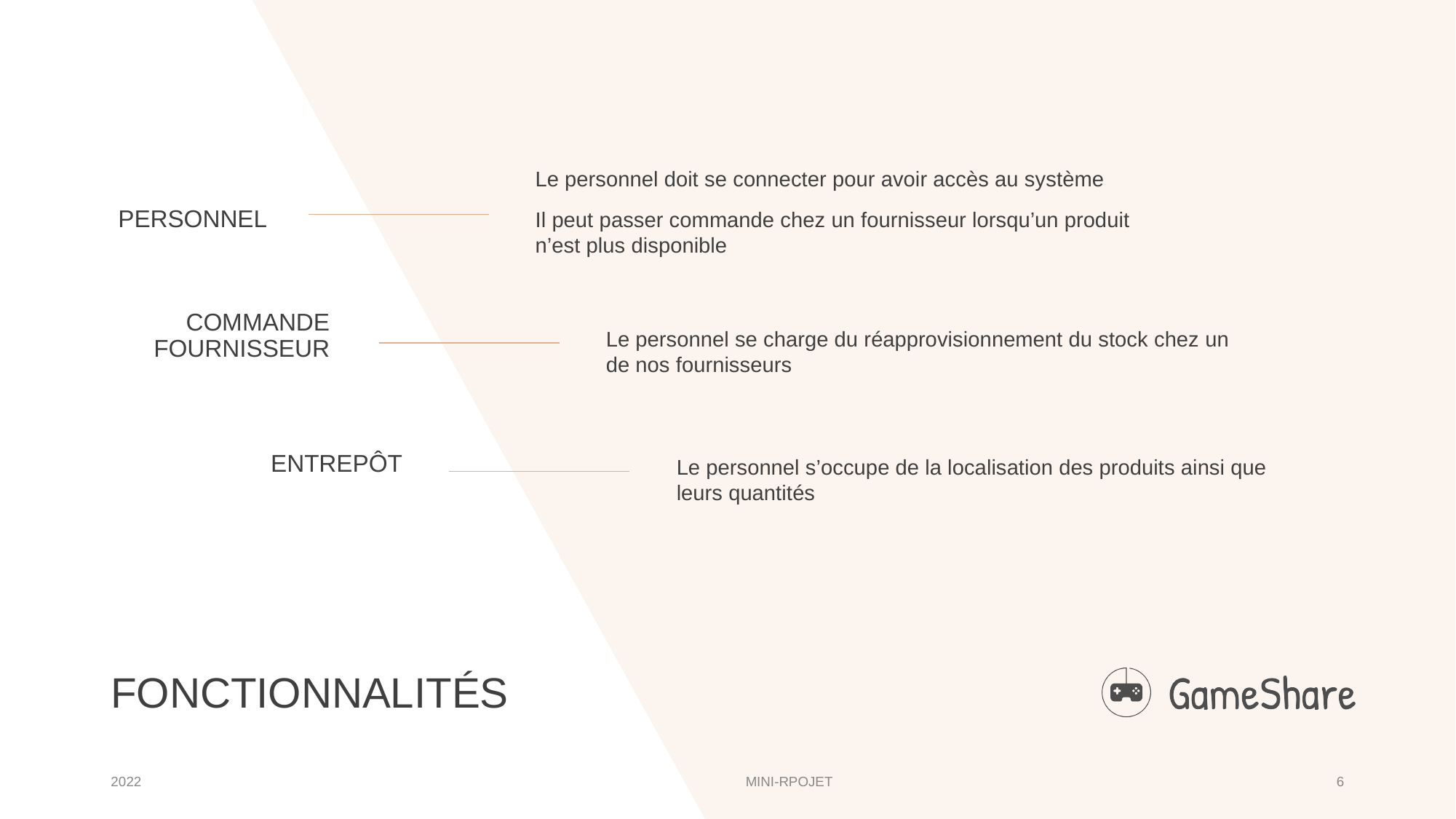

Le personnel doit se connecter pour avoir accès au système
Il peut passer commande chez un fournisseur lorsqu’un produit n’est plus disponible

PERSONNEL
COMMANDE FOURNISSEUR
Le personnel se charge du réapprovisionnement du stock chez un de nos fournisseurs
ENTREPÔT
Le personnel s’occupe de la localisation des produits ainsi que leurs quantités

# FONCTIONNALITÉS
2022
MINI-RPOJET
6